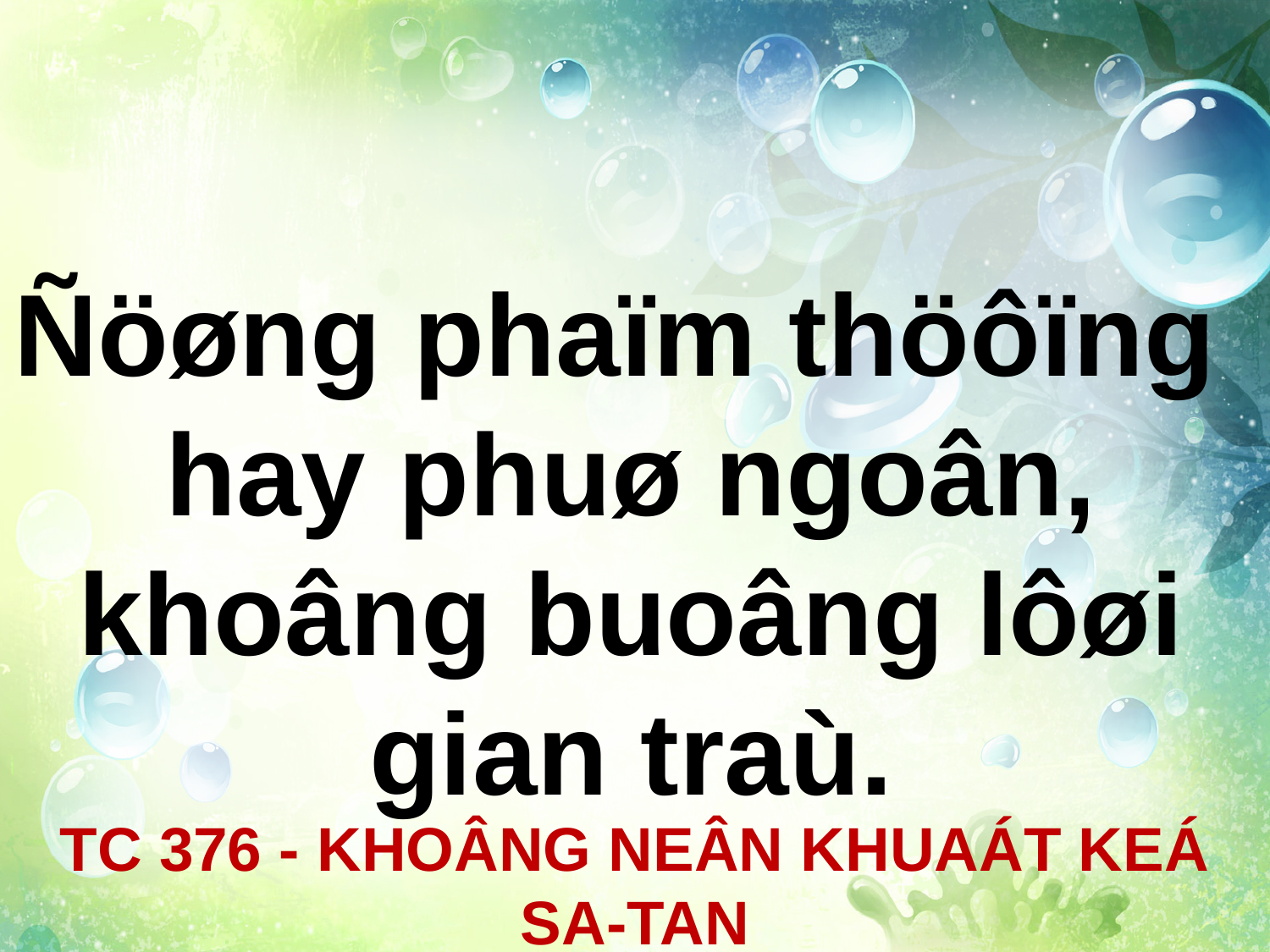

Ñöøng phaïm thöôïng
hay phuø ngoân, khoâng buoâng lôøi gian traù.
TC 376 - KHOÂNG NEÂN KHUAÁT KEÁ SA-TAN